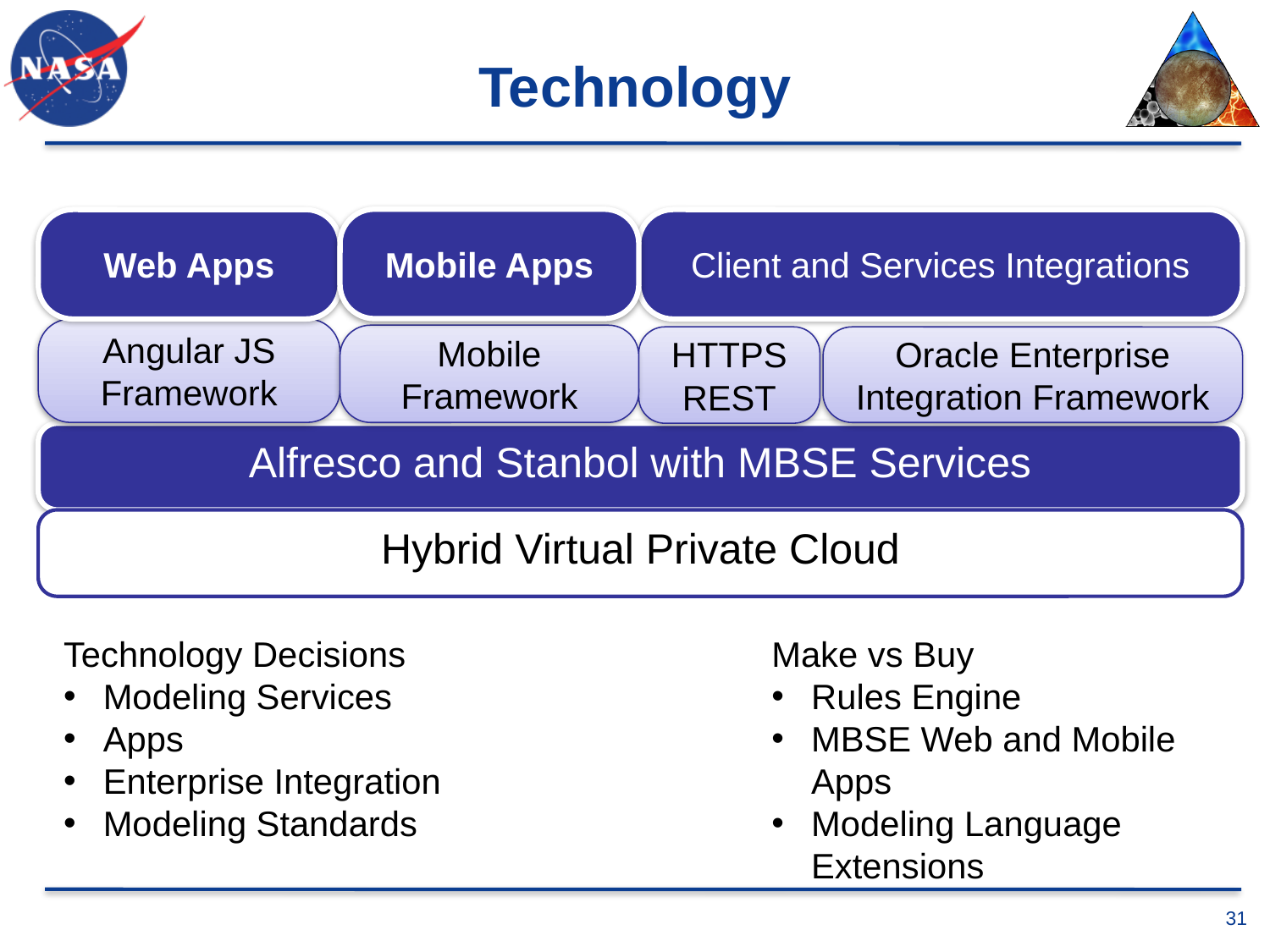

# Technology
Mobile Apps
Web Apps
Client and Services Integrations
Angular JS Framework
Mobile Framework
HTTPS REST
Oracle Enterprise Integration Framework
Alfresco and Stanbol with MBSE Services
Hybrid Virtual Private Cloud
Technology Decisions
Modeling Services
Apps
Enterprise Integration
Modeling Standards
Make vs Buy
Rules Engine
MBSE Web and Mobile Apps
Modeling Language Extensions
31